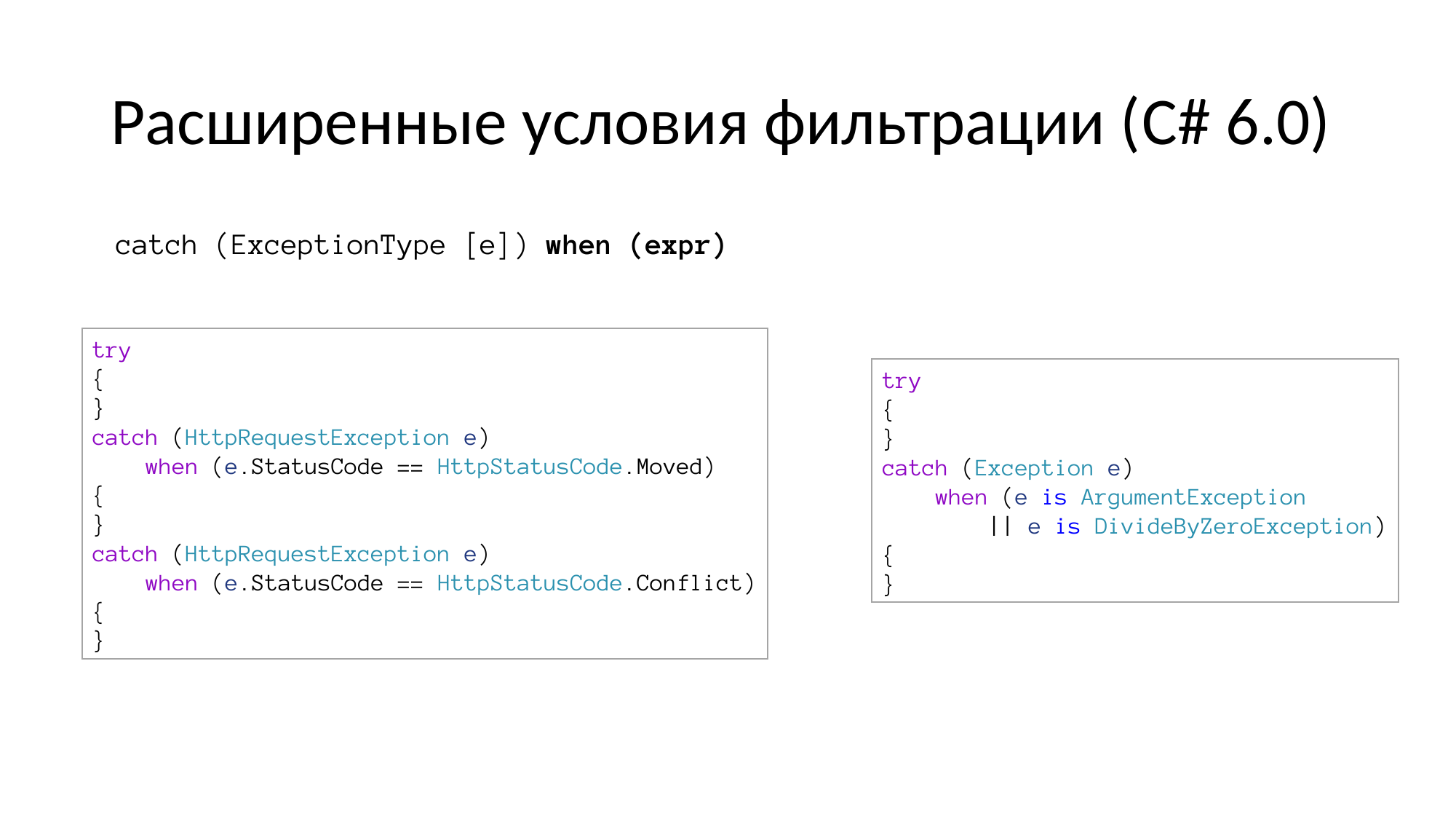

# Расширенные условия фильтрации (C# 6.0)
catch (ExceptionType [e]) when (expr)
try
{
}
catch (HttpRequestException e)
    when (e.StatusCode == HttpStatusCode.Moved)
{
}
catch (HttpRequestException e)
    when (e.StatusCode == HttpStatusCode.Conflict)
{
}
try
{
}
catch (Exception e) 
    when (e is ArgumentException 
        || e is DivideByZeroException)
{
}